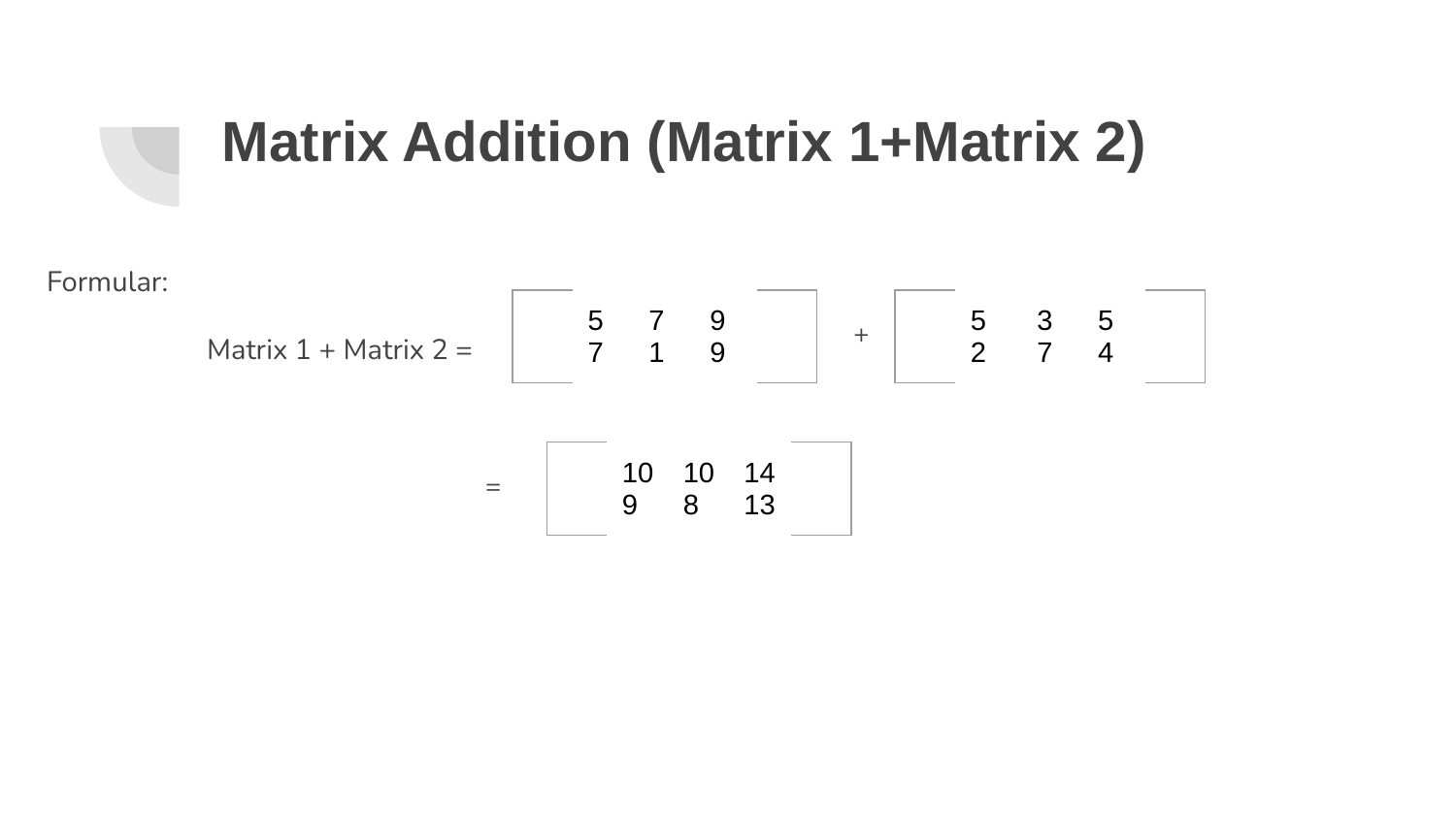

# Matrix Addition (Matrix 1+Matrix 2)
Formular:
                      Matrix 1 + Matrix 2 =
|  | 5 7 | 7 1 | 9 9 |  |
| --- | --- | --- | --- | --- |
|  | 5 2 | 3 7 | 5 4 |  |
| --- | --- | --- | --- | --- |
+
|  | 10 9 | 10 8 | 14 13 |  |
| --- | --- | --- | --- | --- |
=